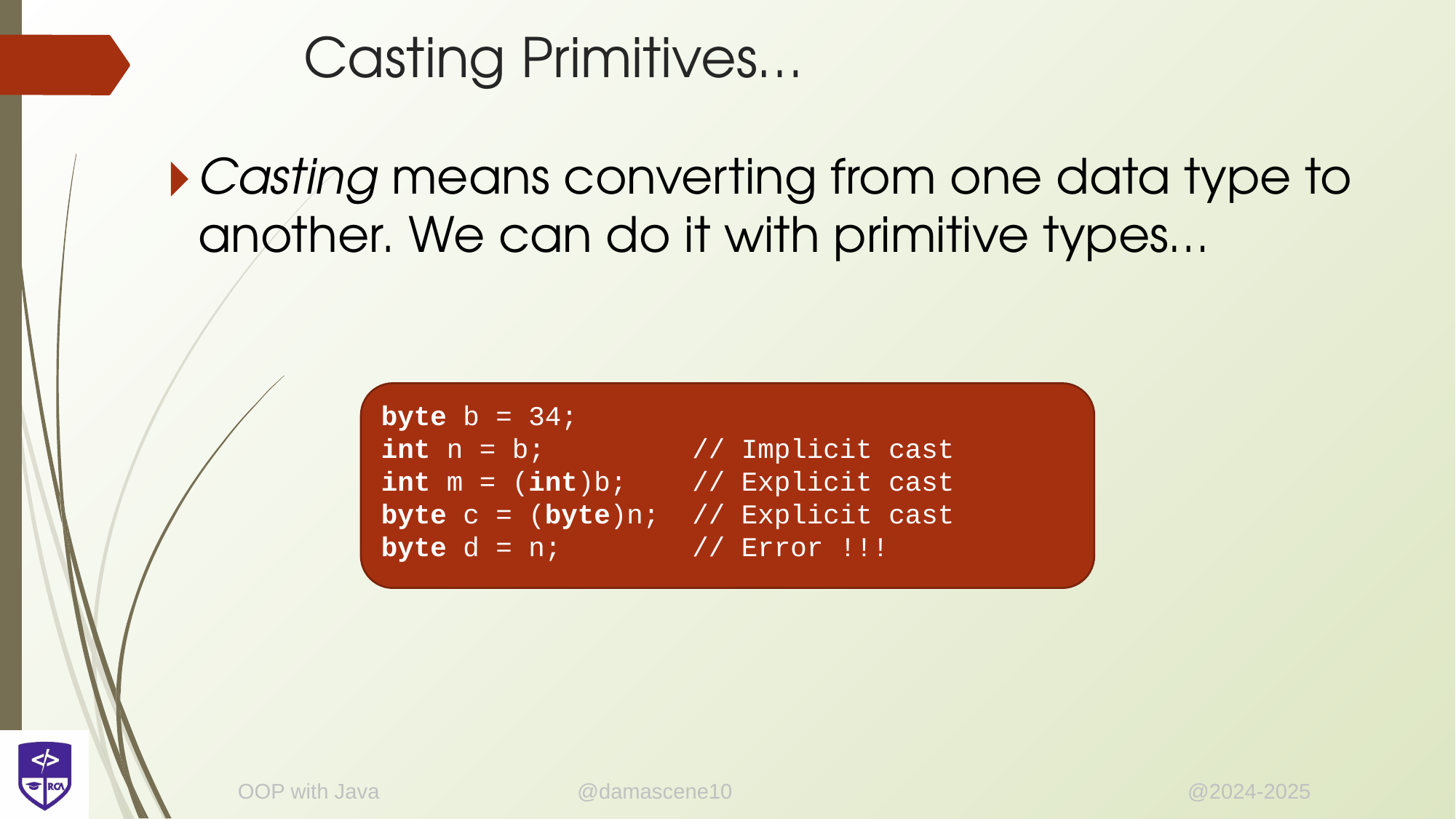

# Casting Primitives…
Casting means converting from one data type to another. We can do it with primitive types…
byte b = 34;
int n = b;         // Implicit cast
int m = (int)b;    // Explicit cast
byte c = (byte)n;  // Explicit cast
byte d = n;        // Error !!!